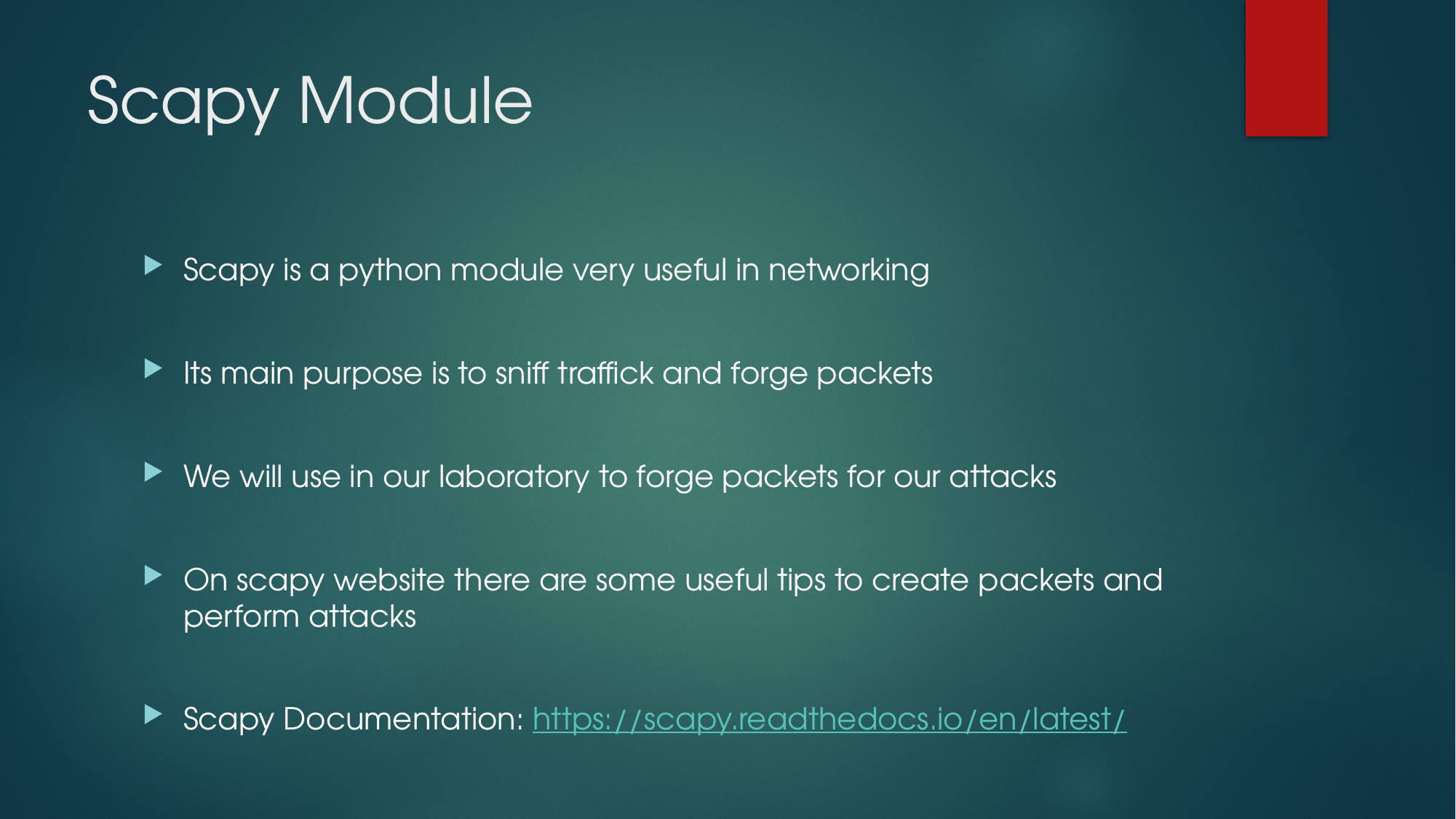

Scapy Module
Scapy is a python module very useful in networking

Its main purpose is to sniff traffick and forge packets

We will use in our laboratory to forge packets for our attacks

On scapy website there are some useful tips to create packets and perform attacks

Scapy Documentation: https://scapy.readthedocs.io/en/latest/